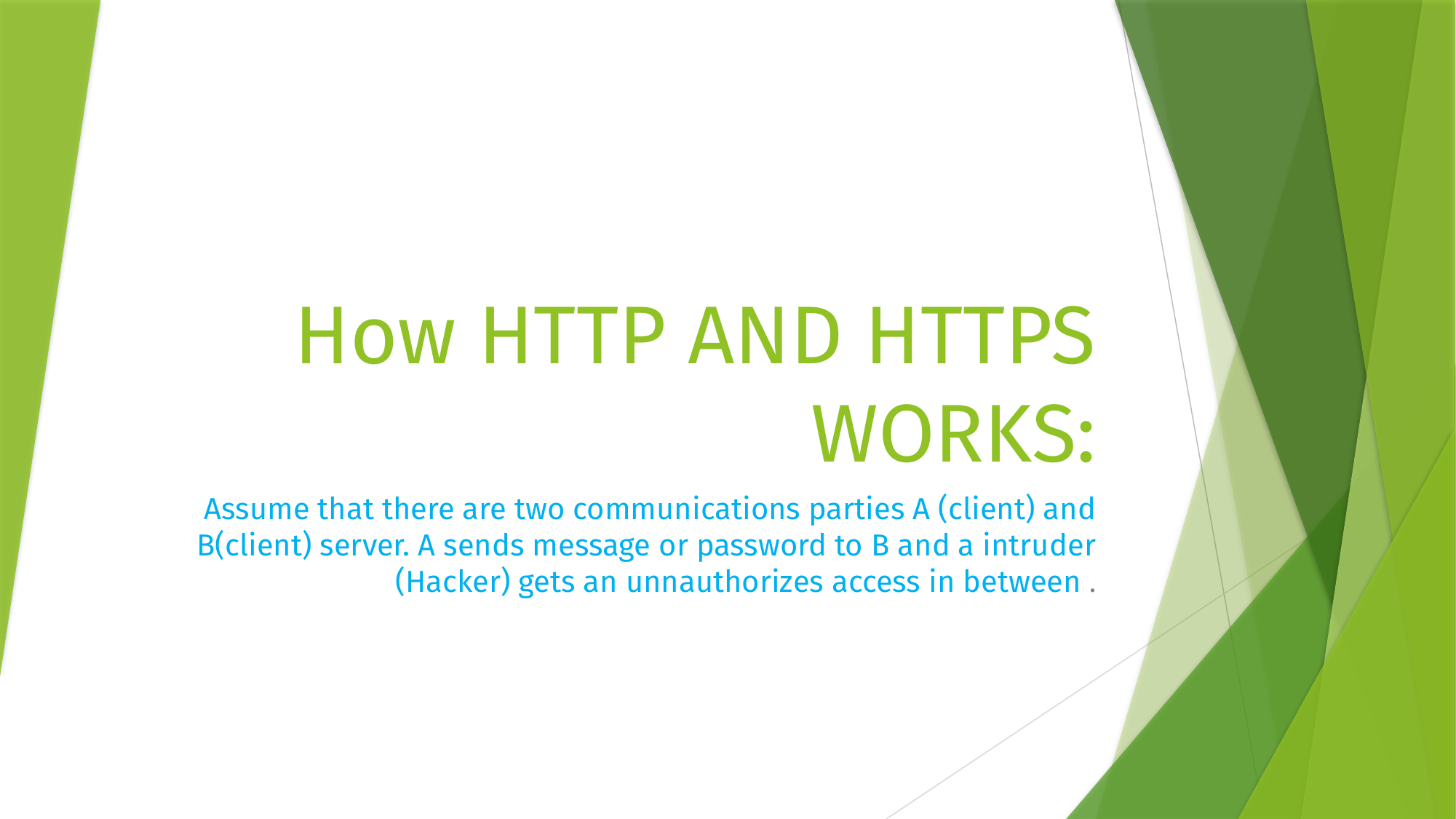

# How HTTP AND HTTPS WORKS:
Assume that there are two communications parties A (client) and B(client) server. A sends message or password to B and a intruder (Hacker) gets an unnauthorizes access in between .